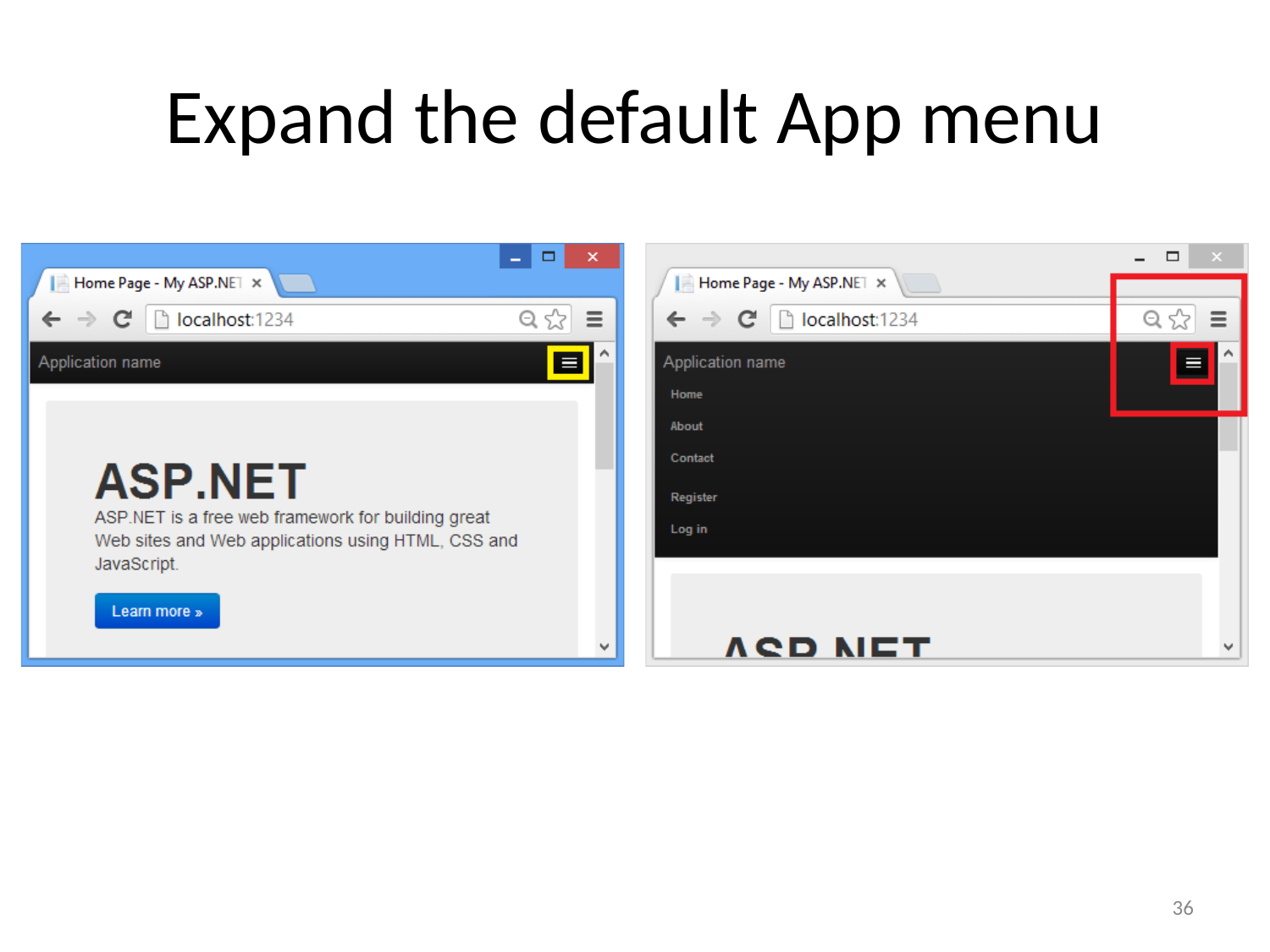

# Expand the default App menu

36